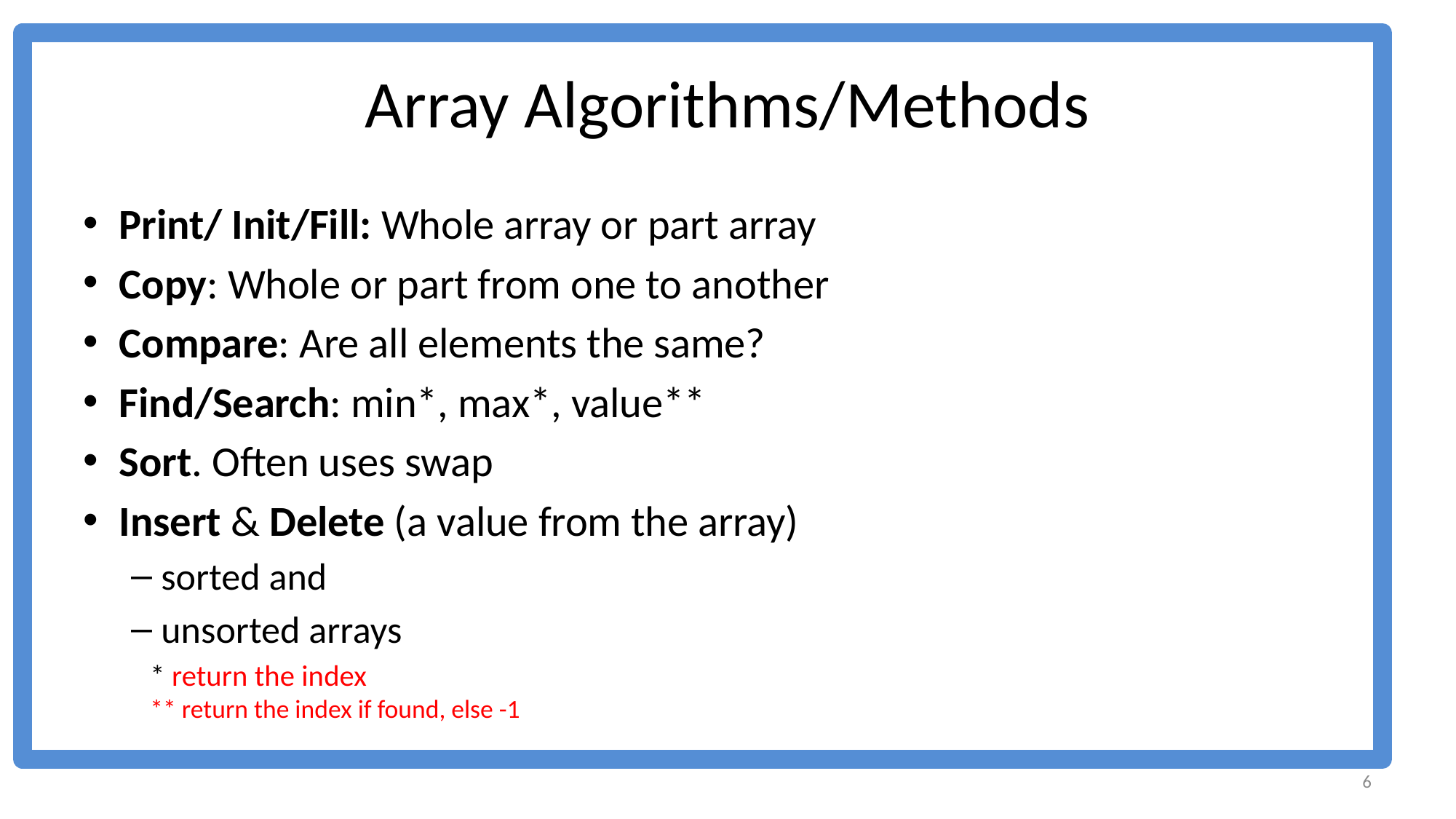

# Array Algorithms/Methods
Print/ Init/Fill: Whole array or part array
Copy: Whole or part from one to another
Compare: Are all elements the same?
Find/Search: min*, max*, value**
Sort. Often uses swap
Insert & Delete (a value from the array)
sorted and
unsorted arrays
	* return the index
	** return the index if found, else -1
6